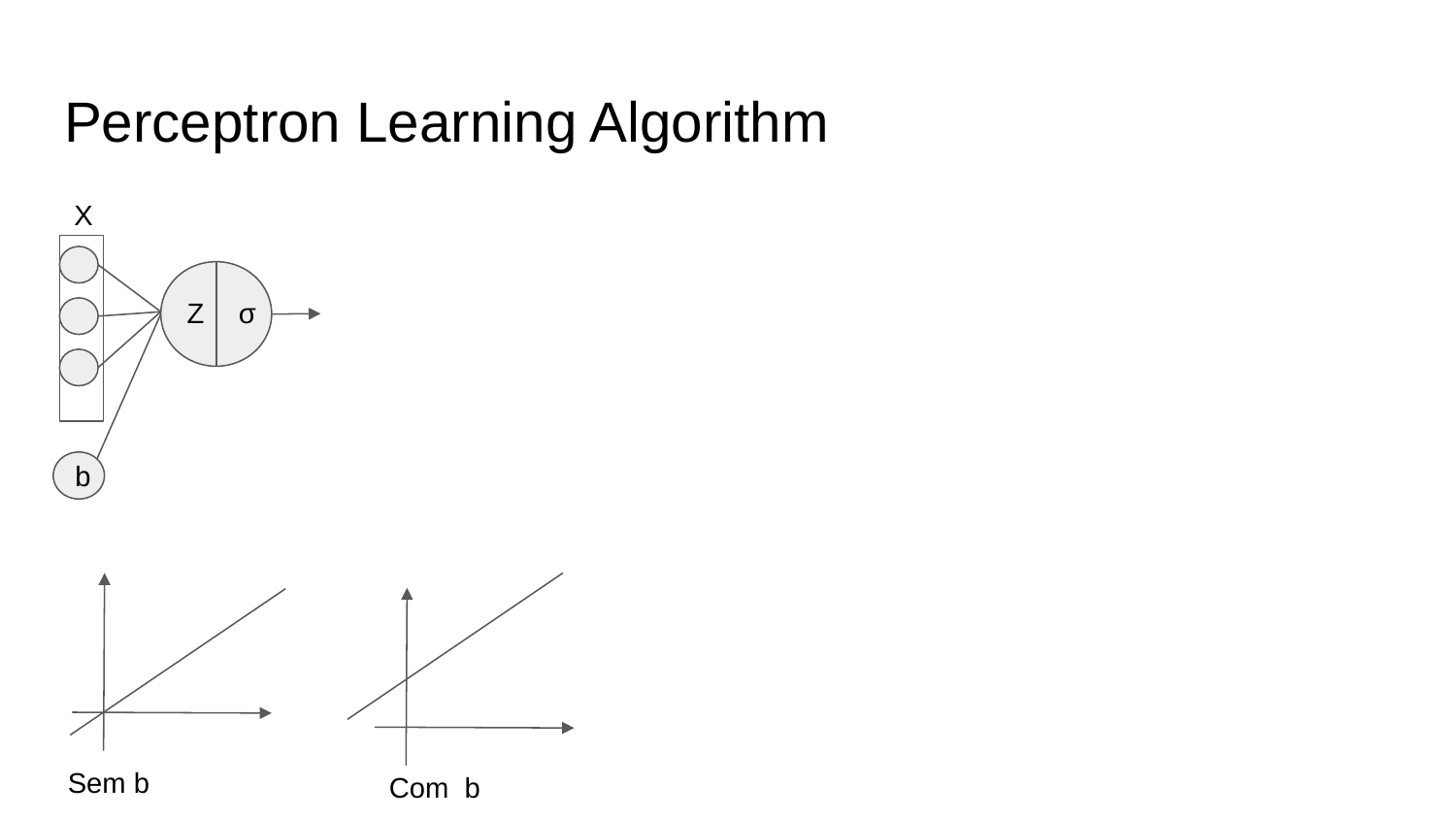

# Perceptron Learning Algorithm
X

Z
σ

b

Sem b
Com  b